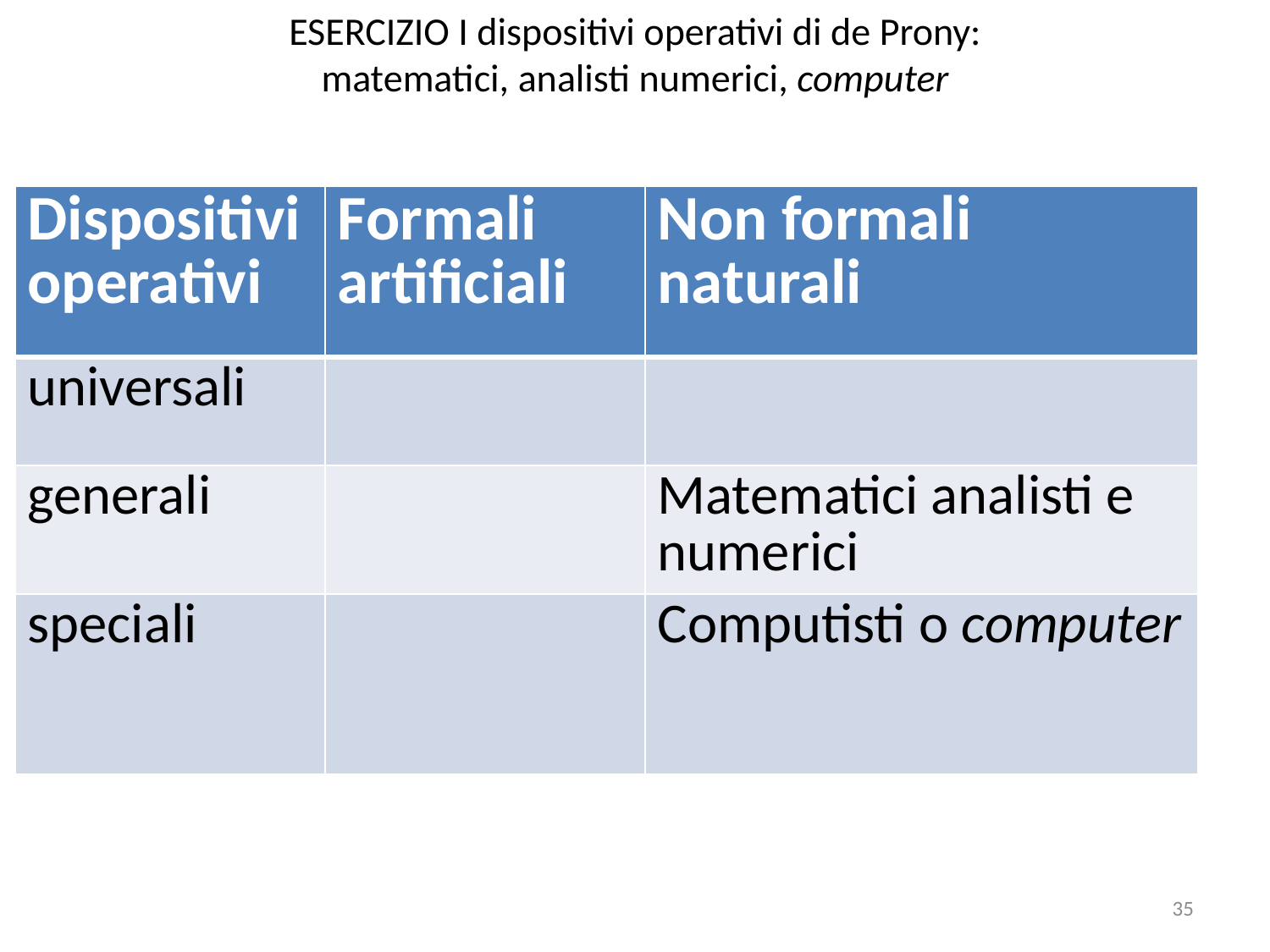

# ESERCIZIO I dispositivi operativi di de Prony: matematici, analisti numerici, computer
| Dispositivi operativi | Formali artificiali | Non formali naturali |
| --- | --- | --- |
| universali |  |  |
| generali |  | Matematici analisti e numerici |
| speciali |  | Computisti o computer |
35